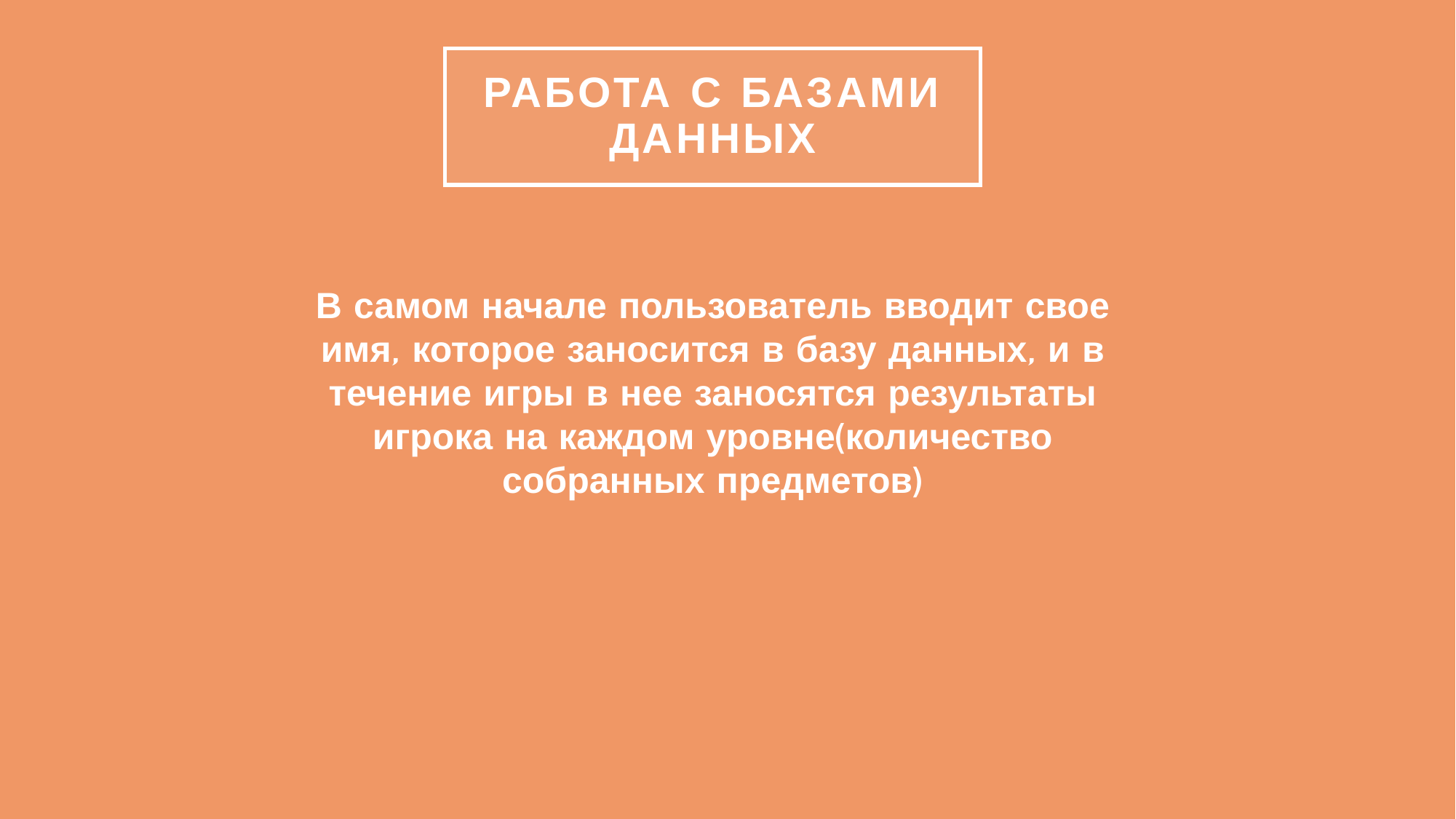

Работа с базами данных
В самом начале пользователь вводит свое имя, которое заносится в базу данных, и в течение игры в нее заносятся результаты игрока на каждом уровне(количество собранных предметов)